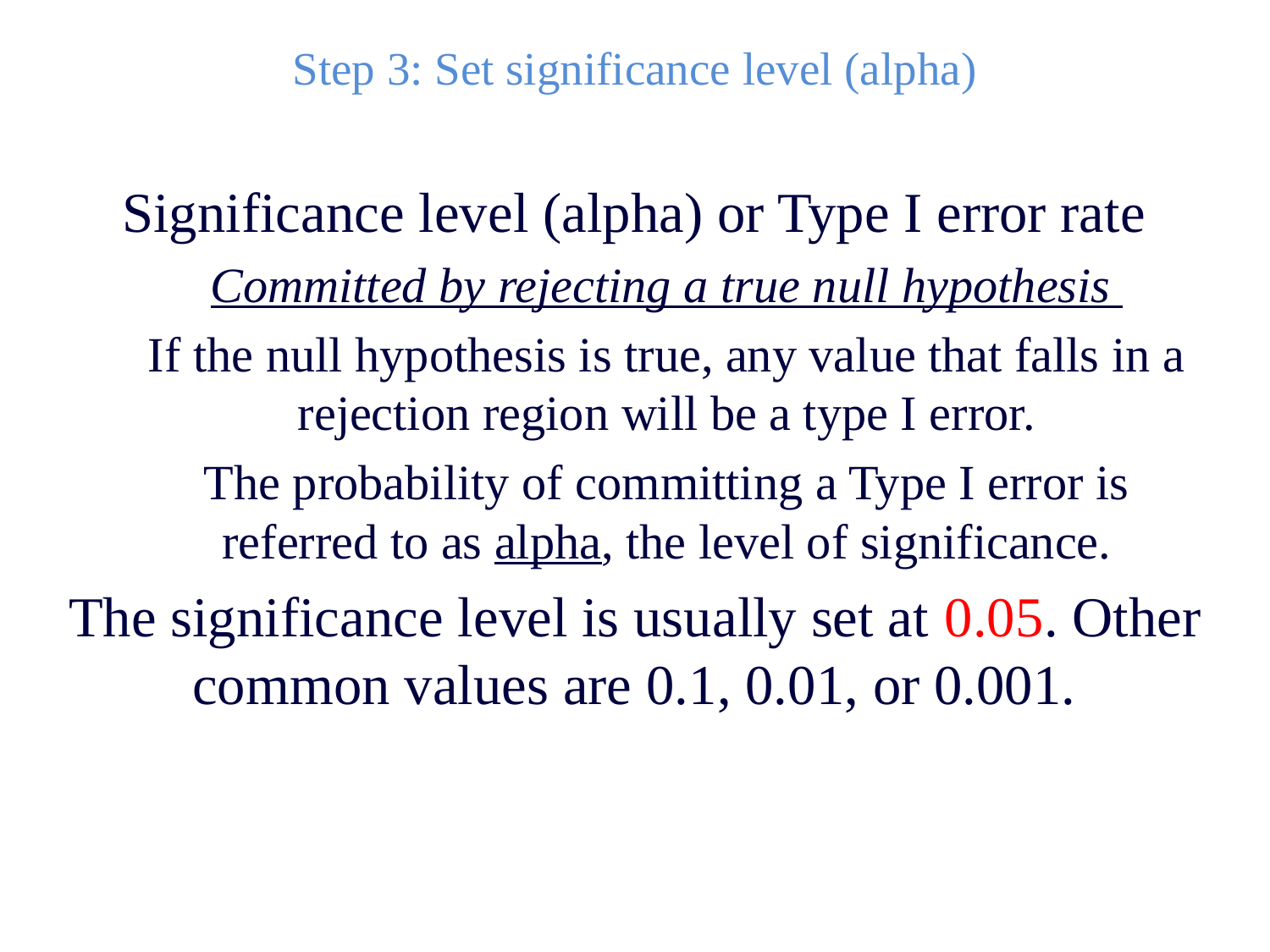

Step 3: Set significance level (alpha)
Significance level (alpha) or Type I error rate
Committed by rejecting a true null hypothesis
If the null hypothesis is true, any value that falls in a rejection region will be a type I error.
The probability of committing a Type I error is referred to as alpha, the level of significance.
The significance level is usually set at 0.05. Other common values are 0.1, 0.01, or 0.001.